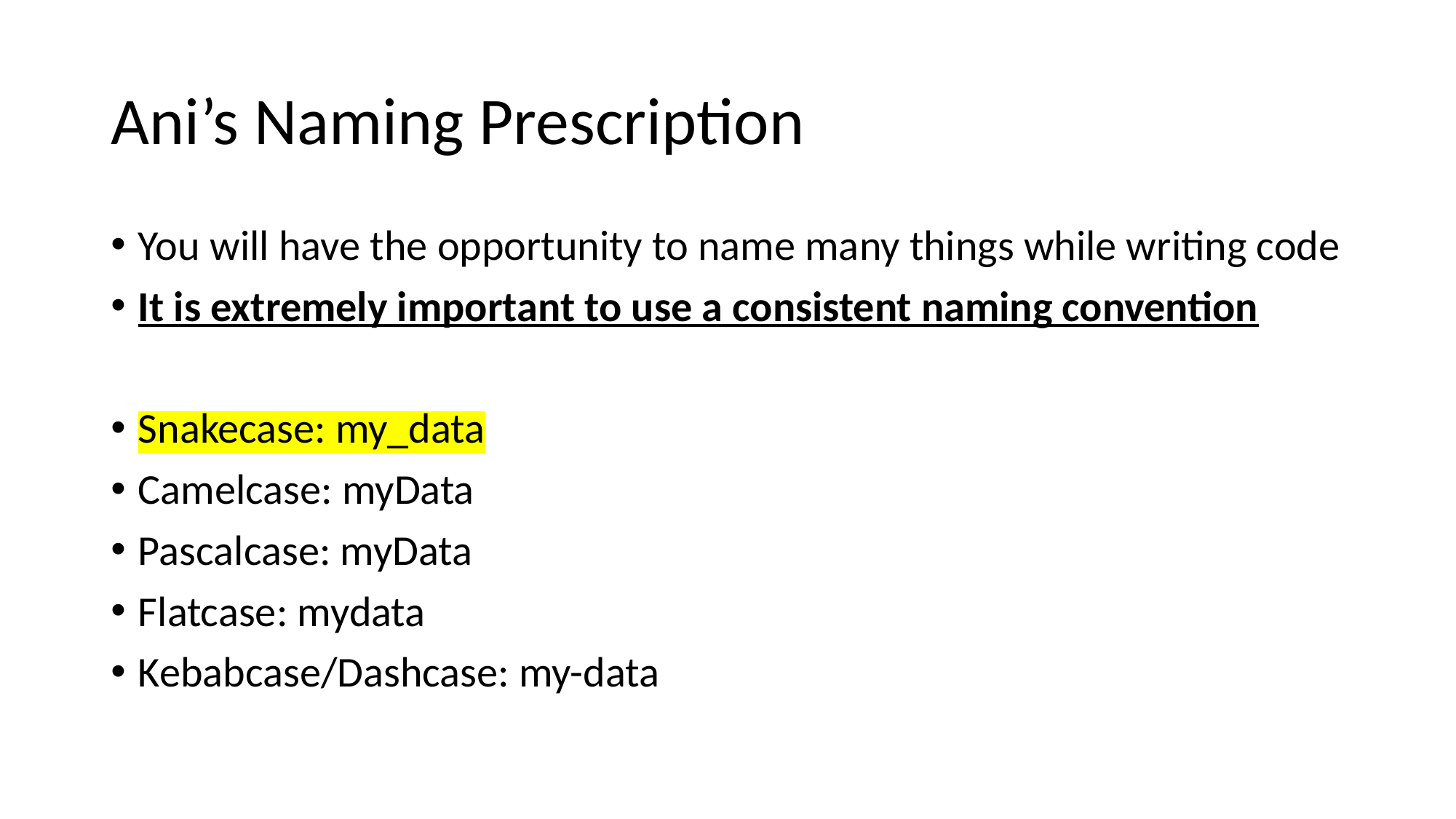

# Ani’s Naming Prescription
You will have the opportunity to name many things while writing code
It is extremely important to use a consistent naming convention

Snakecase: my_data
Camelcase: myData
Pascalcase: myData
Flatcase: mydata
Kebabcase/Dashcase: my-data